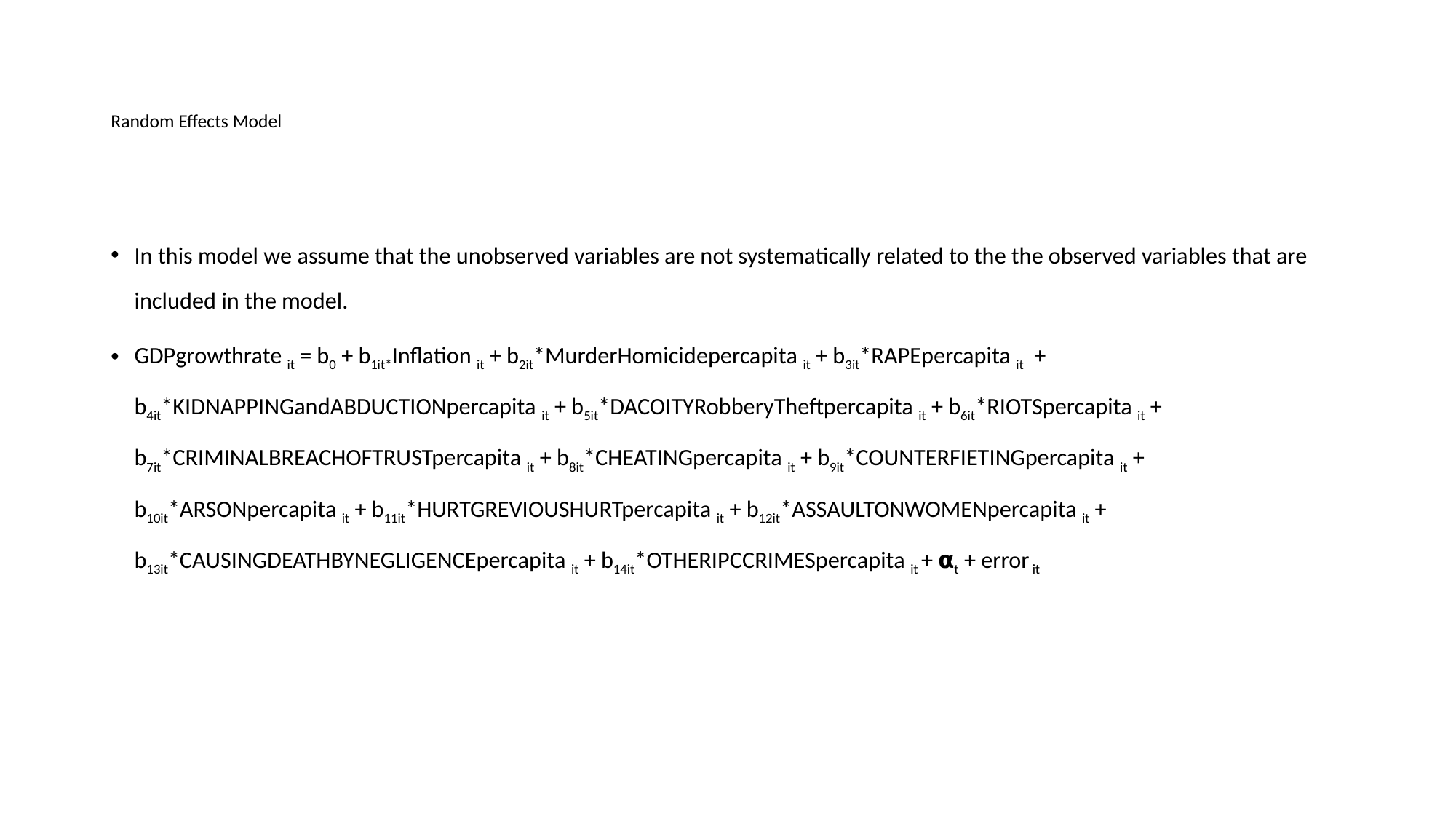

# Random Effects Model
In this model we assume that the unobserved variables are not systematically related to the the observed variables that are included in the model.
GDPgrowthrate it = b0 + b1it*Inflation it + b2it*MurderHomicidepercapita it + b3it*RAPEpercapita it  + b4it*KIDNAPPINGandABDUCTIONpercapita it + b5it*DACOITYRobberyTheftpercapita it + b6it*RIOTSpercapita it + b7it*CRIMINALBREACHOFTRUSTpercapita it + b8it*CHEATINGpercapita it + b9it*COUNTERFIETINGpercapita it + b10it*ARSONpercapita it + b11it*HURTGREVIOUSHURTpercapita it + b12it*ASSAULTONWOMENpercapita it + b13it*CAUSINGDEATHBYNEGLIGENCEpercapita it + b14it*OTHERIPCCRIMESpercapita it + 𝝰t + error it